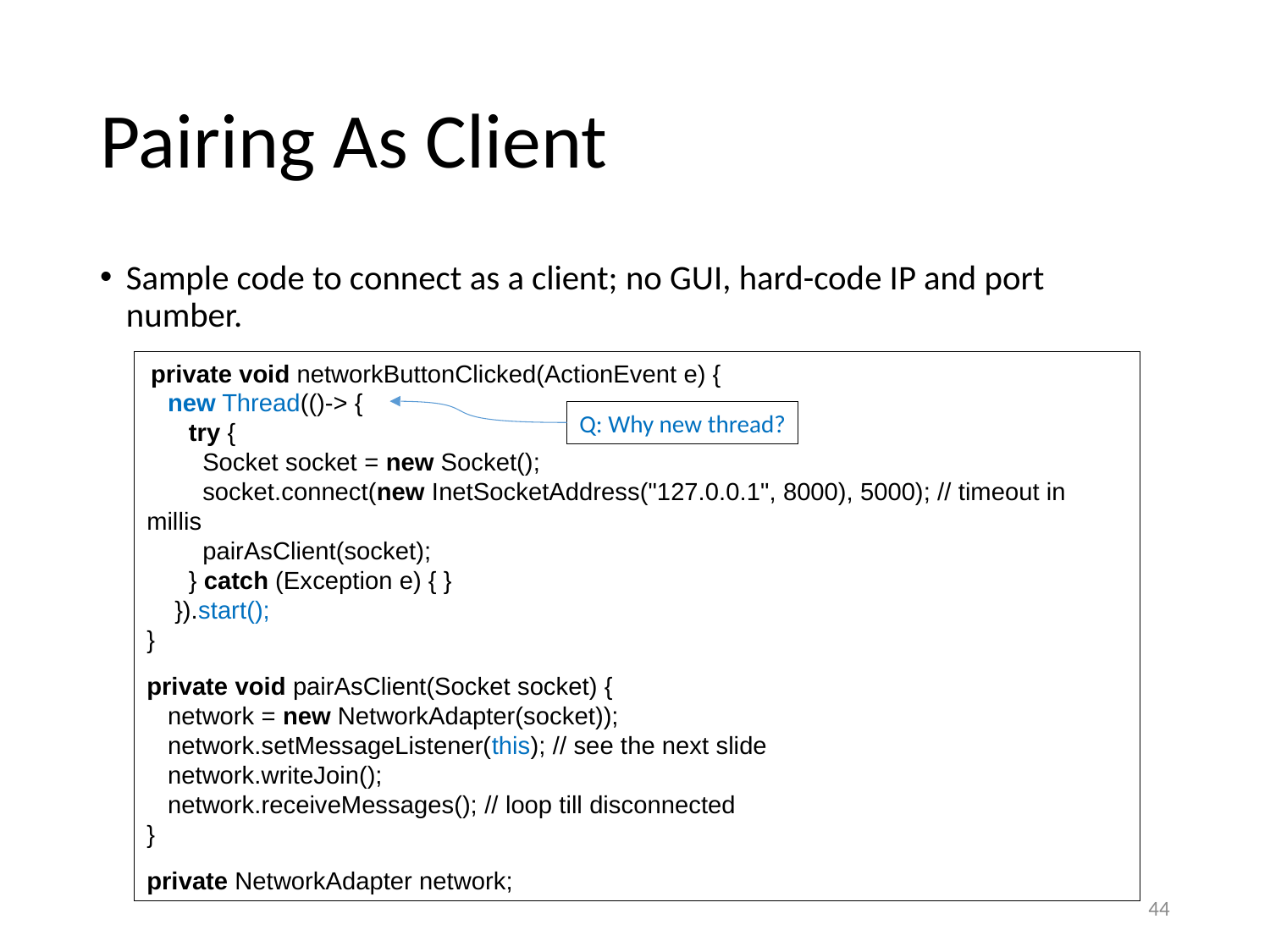

# Pairing As Client
Sample code to connect as a client; no GUI, hard-code IP and port number.
 private void networkButtonClicked(ActionEvent e) {
   new Thread(()-> {
      try {
        Socket socket = new Socket();
        socket.connect(new InetSocketAddress("127.0.0.1", 8000), 5000); // timeout in millis
        pairAsClient(socket);
      } catch (Exception e) { }
    }).start();
}

private void pairAsClient(Socket socket) {
   network = new NetworkAdapter(socket));
   network.setMessageListener(this); // see the next slide
   network.writeJoin();
   network.receiveMessages(); // loop till disconnected
}

private NetworkAdapter network;
Q: Why new thread?
44